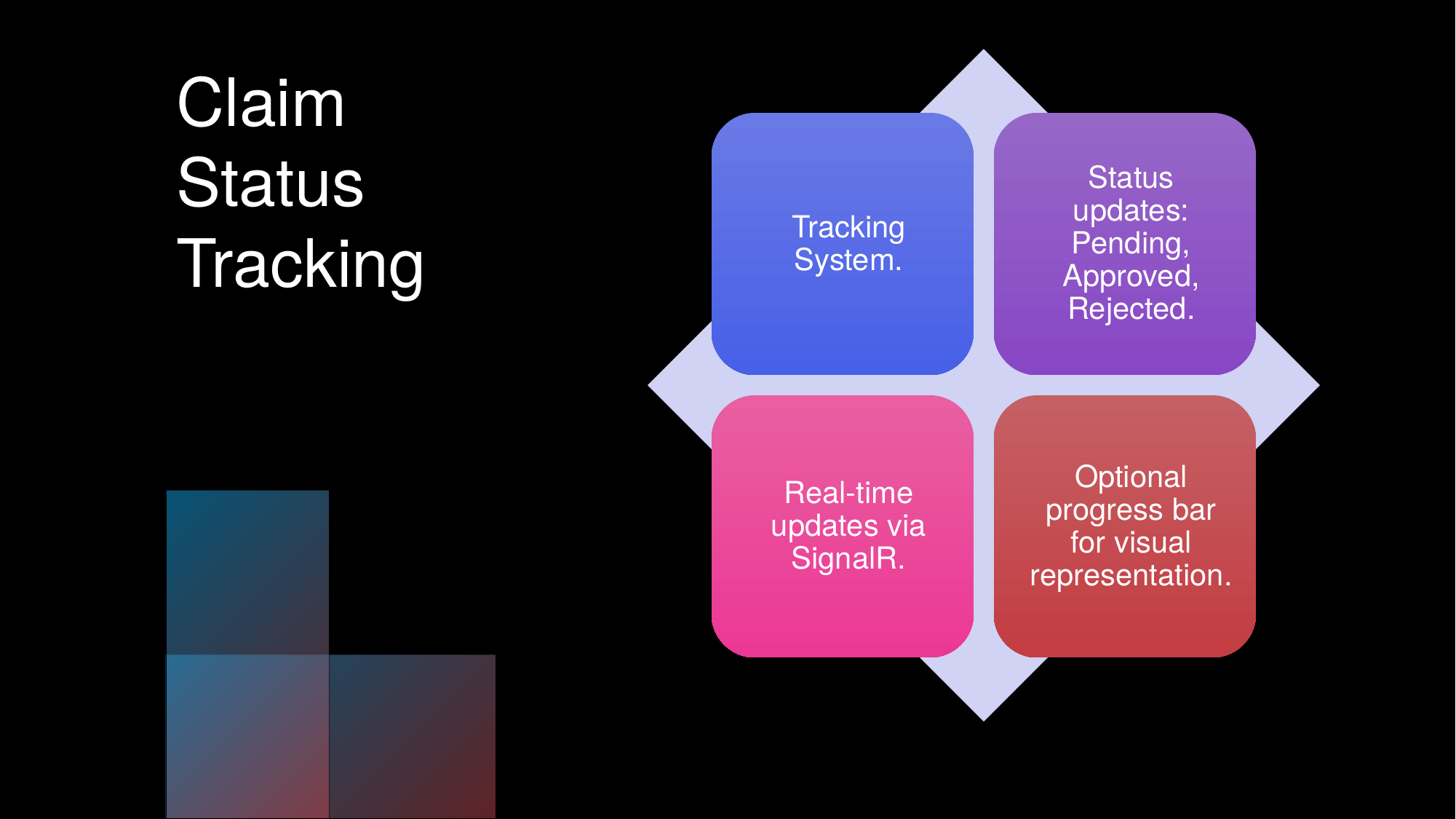

Tracking System.
Status updates: Pending, Approved, Rejected.
Real-time updates via SignalR.
Optional progress bar for visual representation.
# Claim Status Tracking